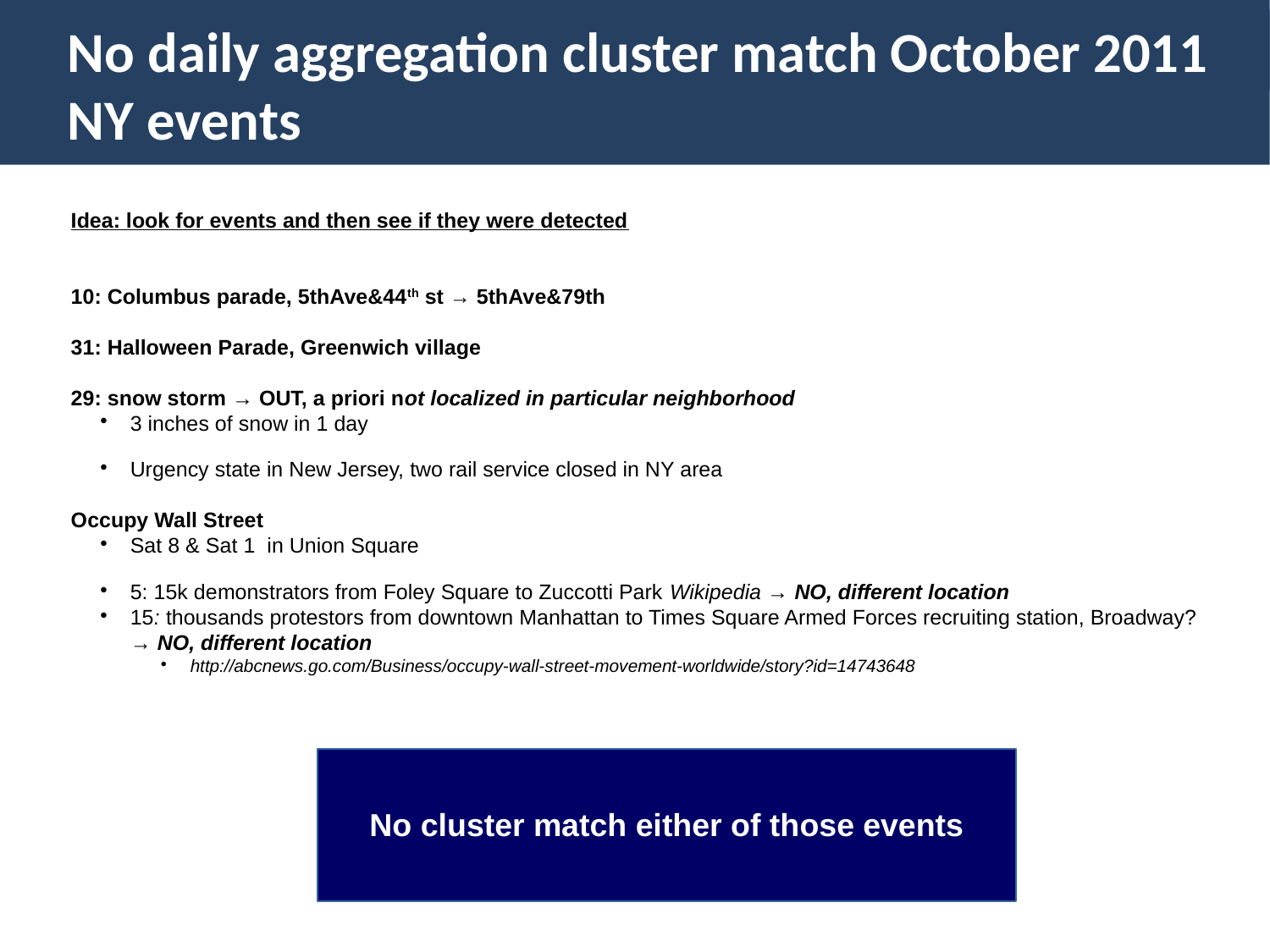

No daily aggregation cluster match October 2011 NY events
Idea: look for events and then see if they were detected

10: Columbus parade, 5thAve&44th st → 5thAve&79th

31: Halloween Parade, Greenwich village

29: snow storm → OUT, a priori not localized in particular neighborhood
3 inches of snow in 1 day

Urgency state in New Jersey, two rail service closed in NY area

Occupy Wall Street
Sat 8 & Sat 1  in Union Square

5: 15k demonstrators from Foley Square to Zuccotti Park Wikipedia → NO, different location
15: thousands protestors from downtown Manhattan to Times Square Armed Forces recruiting station, Broadway? → NO, different location
http://abcnews.go.com/Business/occupy-wall-street-movement-worldwide/story?id=14743648
No cluster match either of those events